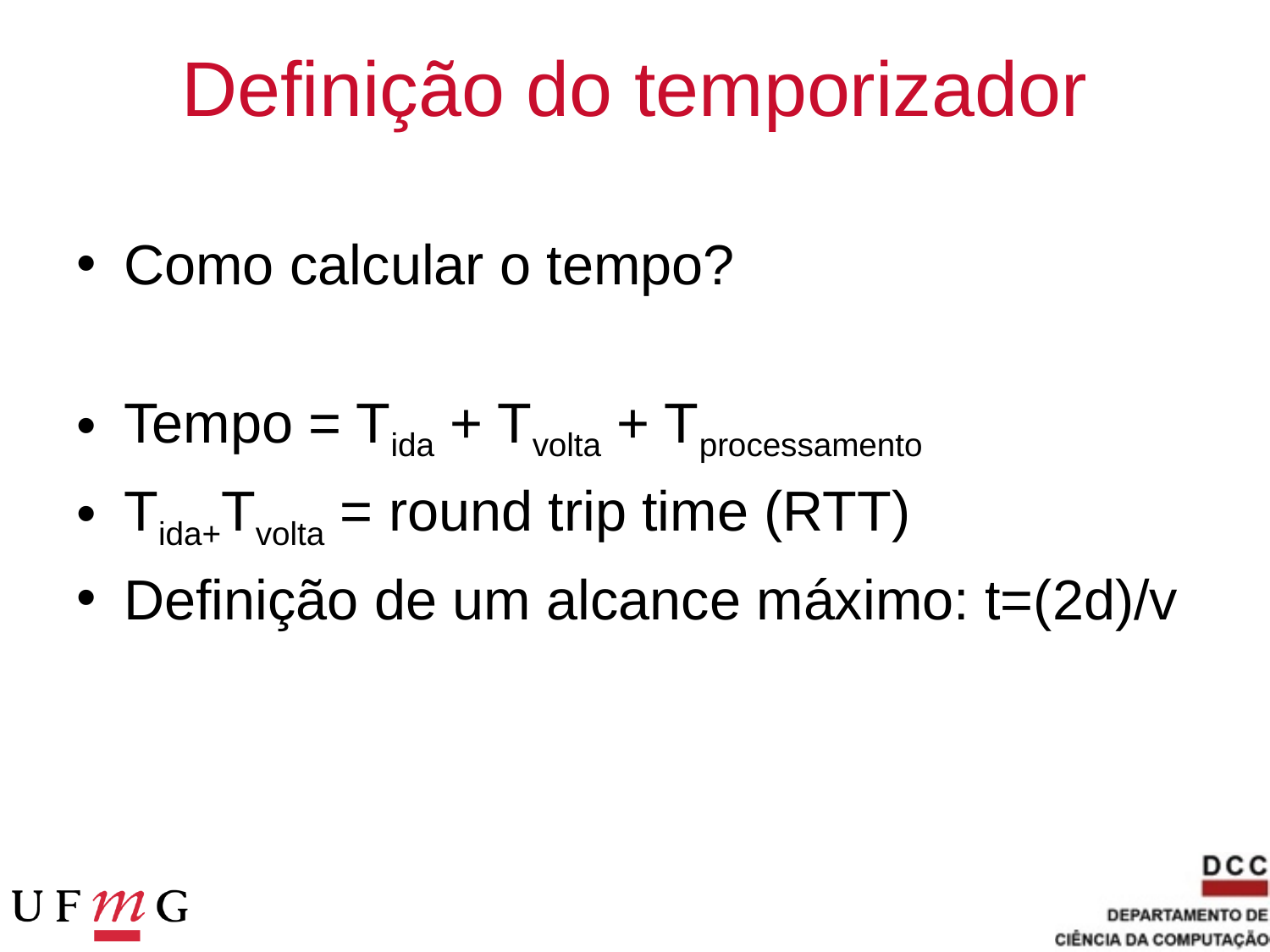

# Definição do temporizador
Como calcular o tempo?

Tempo = Tida + Tvolta + Tprocessamento
Tida+Tvolta = round trip time (RTT)
Definição de um alcance máximo: t=(2d)/v